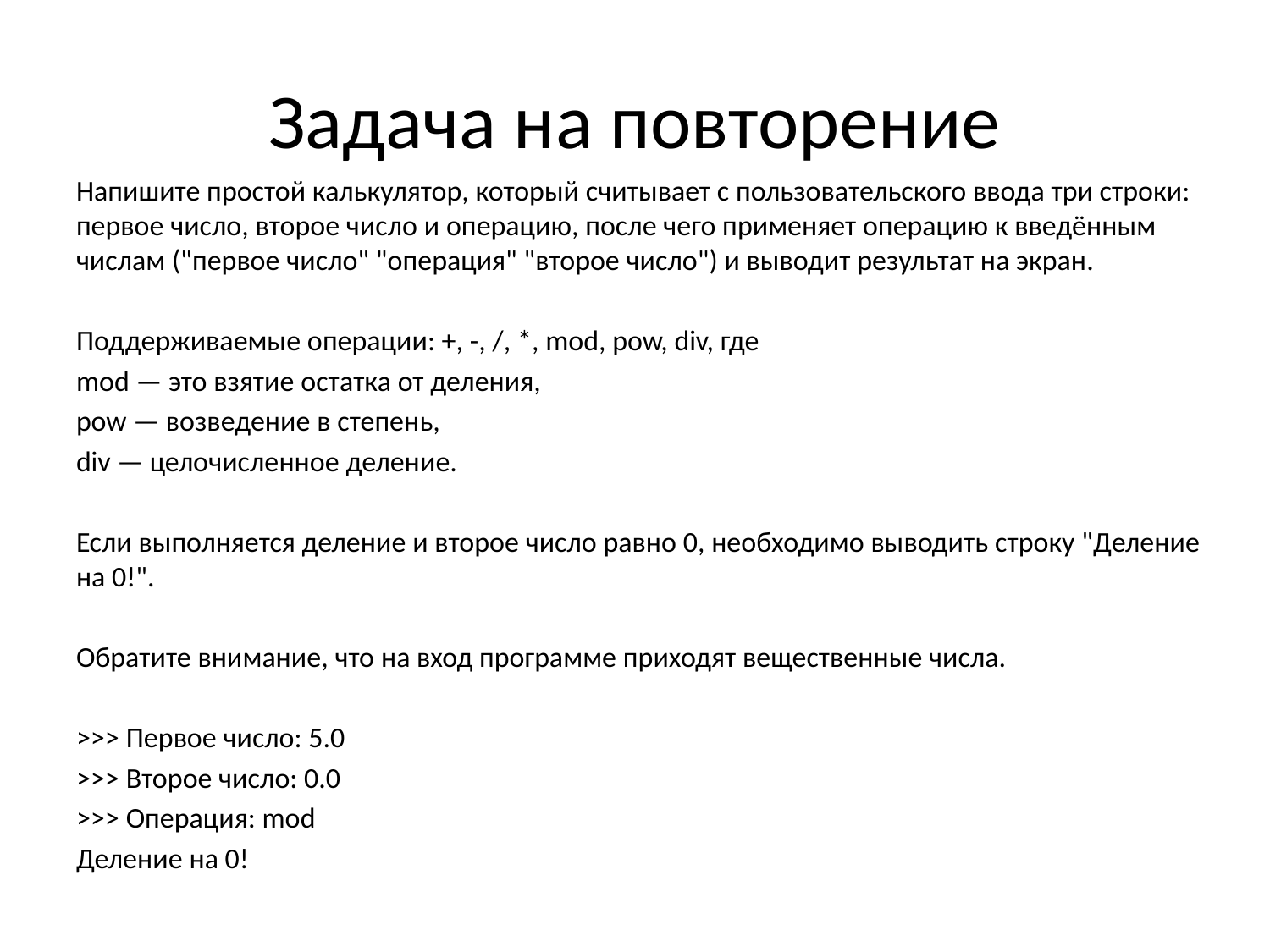

# Задача на повторение
Напишите простой калькулятор, который считывает с пользовательского ввода три строки: первое число, второе число и операцию, после чего применяет операцию к введённым числам ("первое число" "операция" "второе число") и выводит результат на экран.

Поддерживаемые операции: +, -, /, *, mod, pow, div, где
mod — это взятие остатка от деления,
pow — возведение в степень,
div — целочисленное деление.

Если выполняется деление и второе число равно 0, необходимо выводить строку "Деление на 0!".

Обратите внимание, что на вход программе приходят вещественные числа.

>>> Первое число: 5.0
>>> Второе число: 0.0
>>> Операция: mod
Деление на 0!